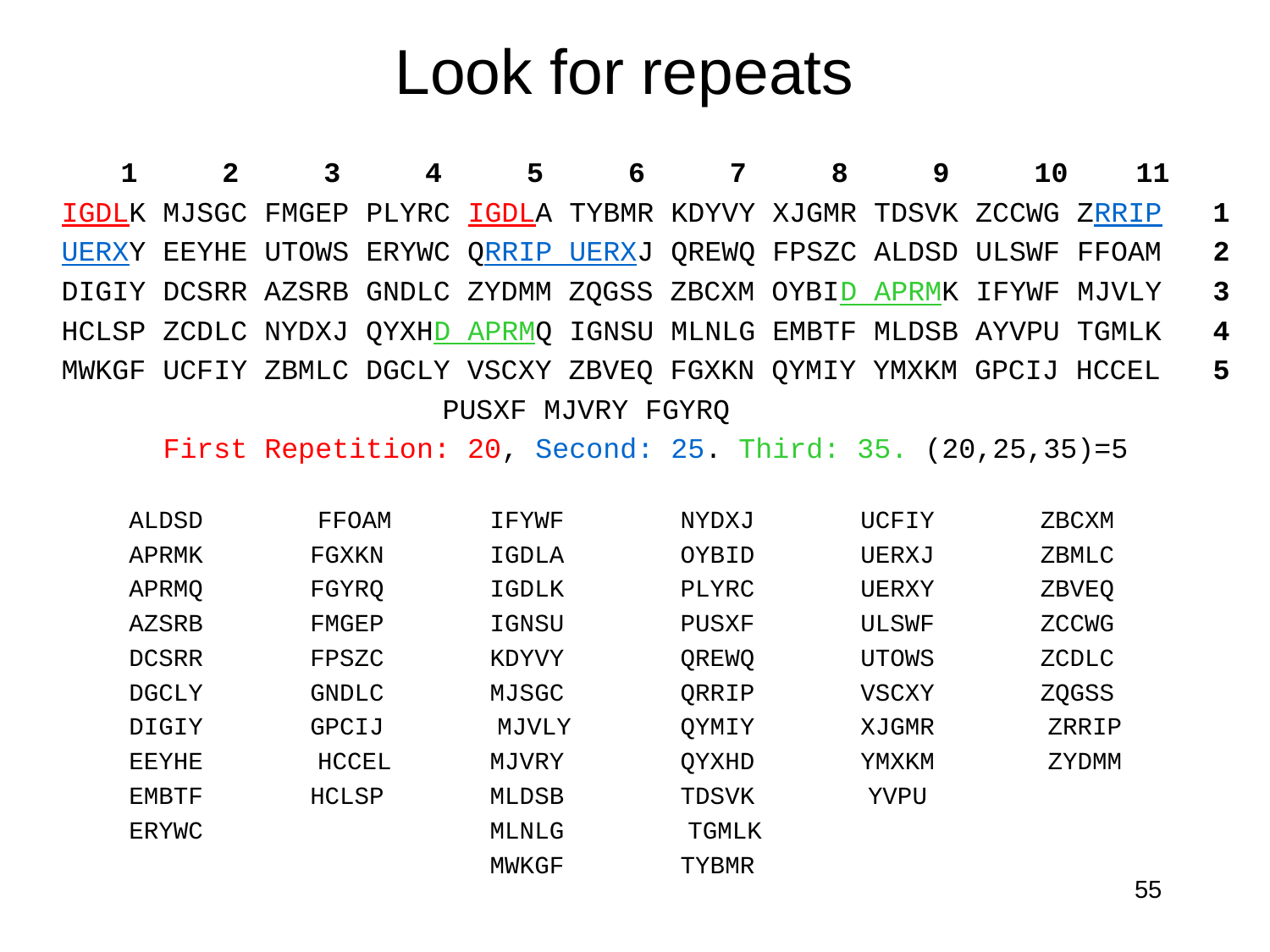

# Look for repeats
1     2     3     4     5     6     7     8     9     10    11
IGDLK MJSGC FMGEP PLYRC IGDLA TYBMR KDYVY XJGMR TDSVK ZCCWG ZRRIP   1
UERXY EEYHE UTOWS ERYWC QRRIP UERXJ QREWQ FPSZC ALDSD ULSWF FFOAM   2
DIGIY DCSRR AZSRB GNDLC ZYDMM ZQGSS ZBCXM OYBID APRMK IFYWF MJVLY   3
HCLSP ZCDLC NYDXJ QYXHD APRMQ IGNSU MLNLG EMBTF MLDSB AYVPU TGMLK   4
MWKGF UCFIY ZBMLC DGCLY VSCXY ZBVEQ FGXKN QYMIY YMXKM GPCIJ HCCEL   5
PUSXF MJVRY FGYRQ
First Repetition: 20, Second: 25. Third: 35. (20,25,35)=5
ALDSD
APRMK
APRMQ
AZSRB
DCSRR
DGCLY
DIGIY
EEYHE
EMBTF
ERYWC
FFOAM
FGXKN
FGYRQ
FMGEP
FPSZC
GNDLC
GPCIJ
HCCEL
HCLSP
IFYWF
IGDLA
IGDLK
IGNSU
KDYVY
MJSGC
MJVLY
MJVRY
MLDSB
MLNLG
MWKGF
NYDXJ
OYBID
PLYRC
PUSXF
QREWQ
QRRIP
QYMIY
QYXHD
TDSVK
TGMLK
TYBMR
UCFIY
UERXJ
UERXY
ULSWF
UTOWS
VSCXY
XJGMR
YMXKM
YVPU
ZBCXM
ZBMLC
ZBVEQ
ZCCWG
ZCDLC
ZQGSS
ZRRIP
ZYDMM

55